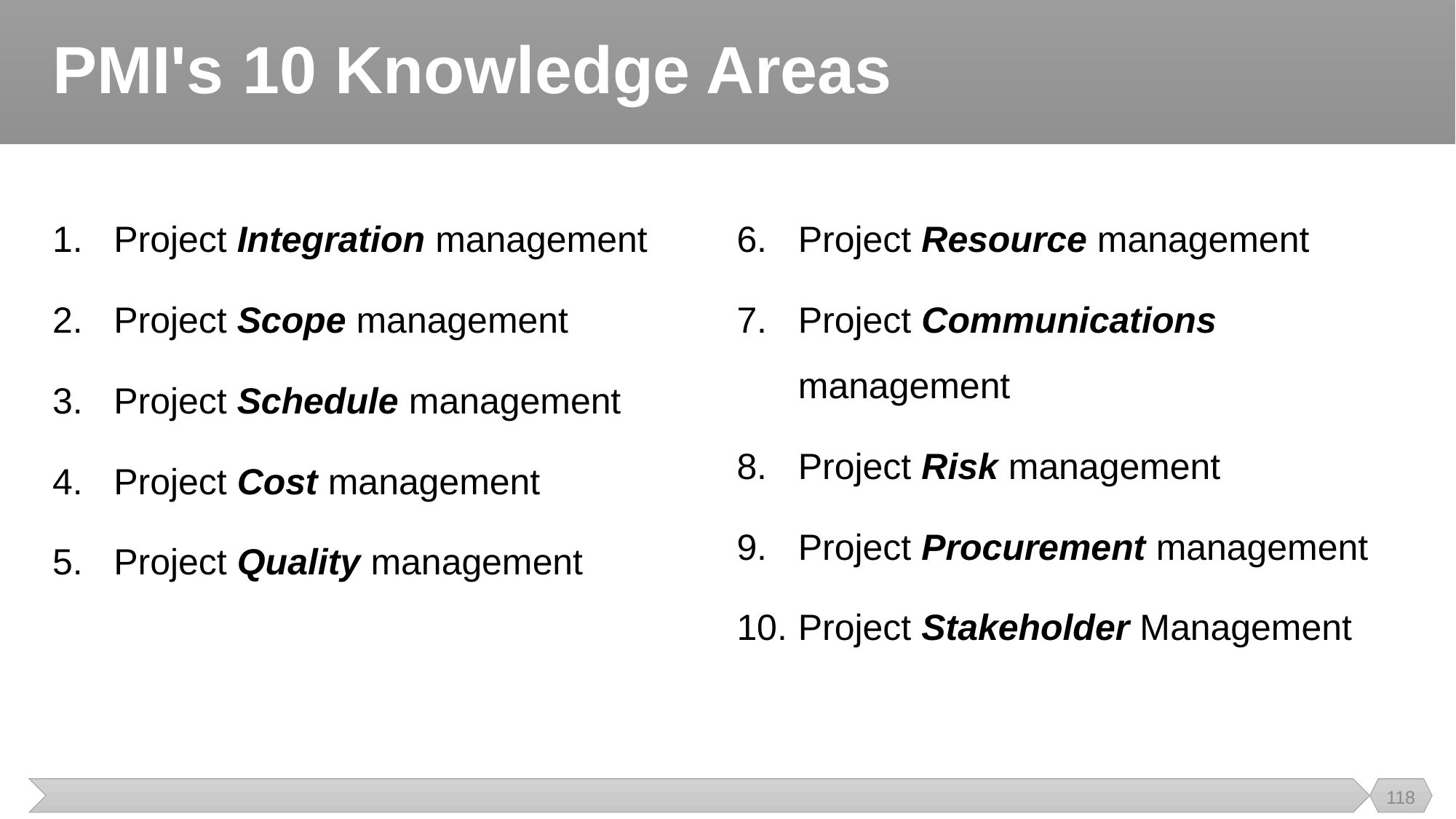

# PMI's 10 Knowledge Areas
Project Integration management
Project Scope management
Project Schedule management
Project Cost management
Project Quality management

Project Resource management
Project Communications management
Project Risk management
Project Procurement management
Project Stakeholder Management
118